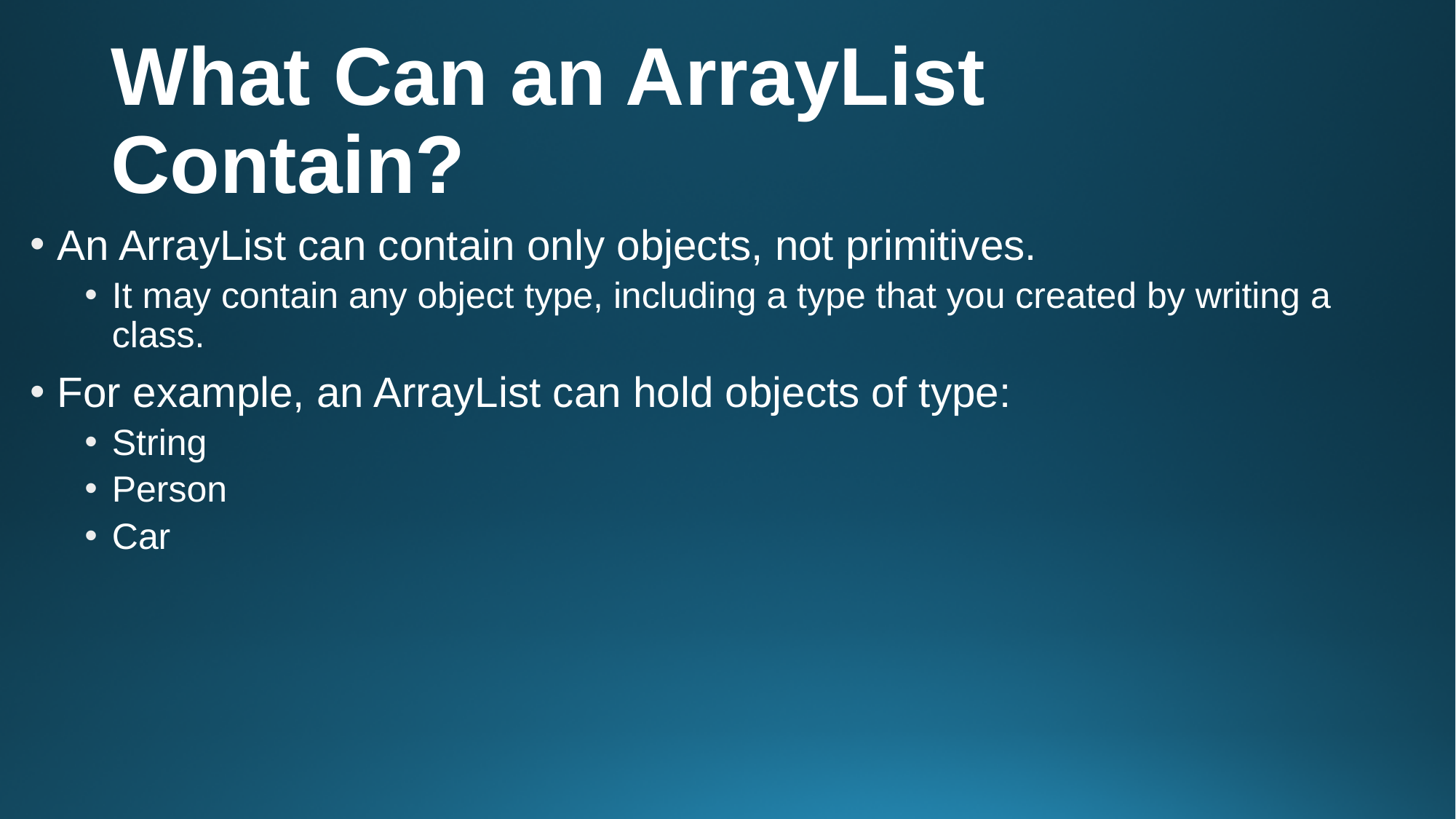

# What Can an ArrayList Contain?
An ArrayList can contain only objects, not primitives.
It may contain any object type, including a type that you created by writing a class.
For example, an ArrayList can hold objects of type:
String
Person
Car